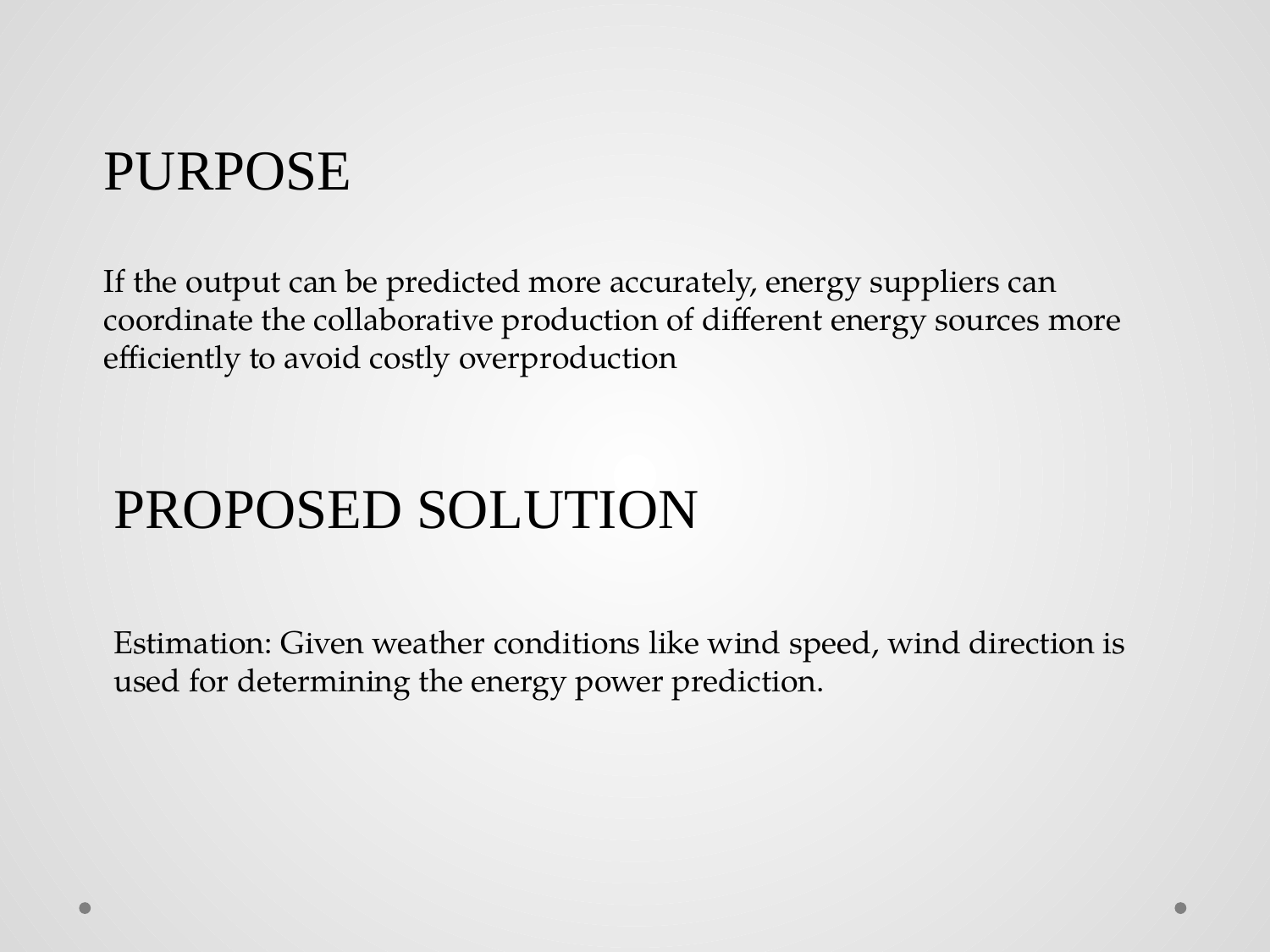

PURPOSE
If the output can be predicted more accurately, energy suppliers can coordinate the collaborative production of different energy sources more efficiently to avoid costly overproduction
PROPOSED SOLUTION
Estimation: Given weather conditions like wind speed, wind direction is used for determining the energy power prediction.